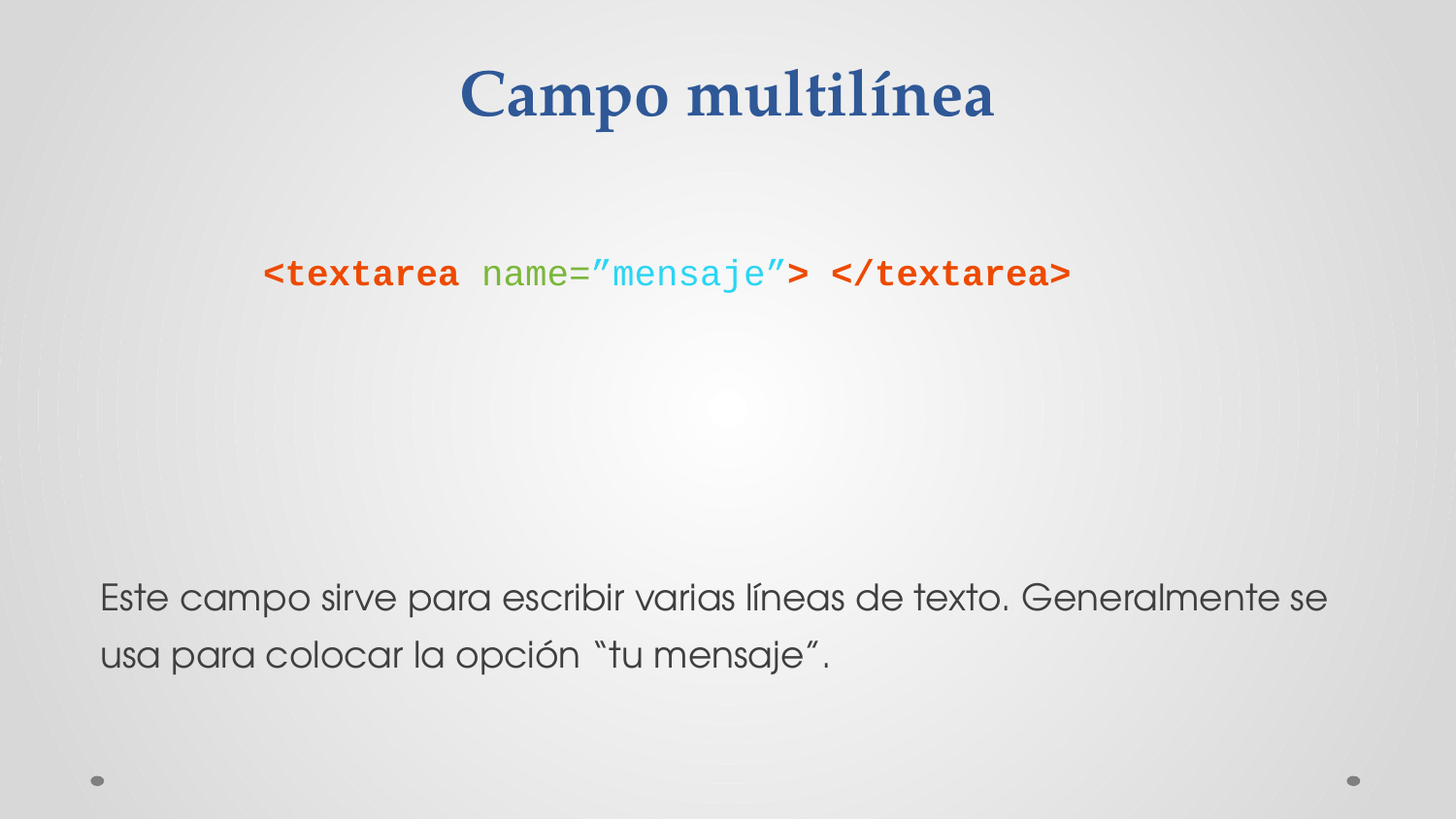

Campo multilínea
<textarea name=”mensaje”> </textarea>
Este campo sirve para escribir varias líneas de texto. Generalmente se usa para colocar la opción “tu mensaje”.